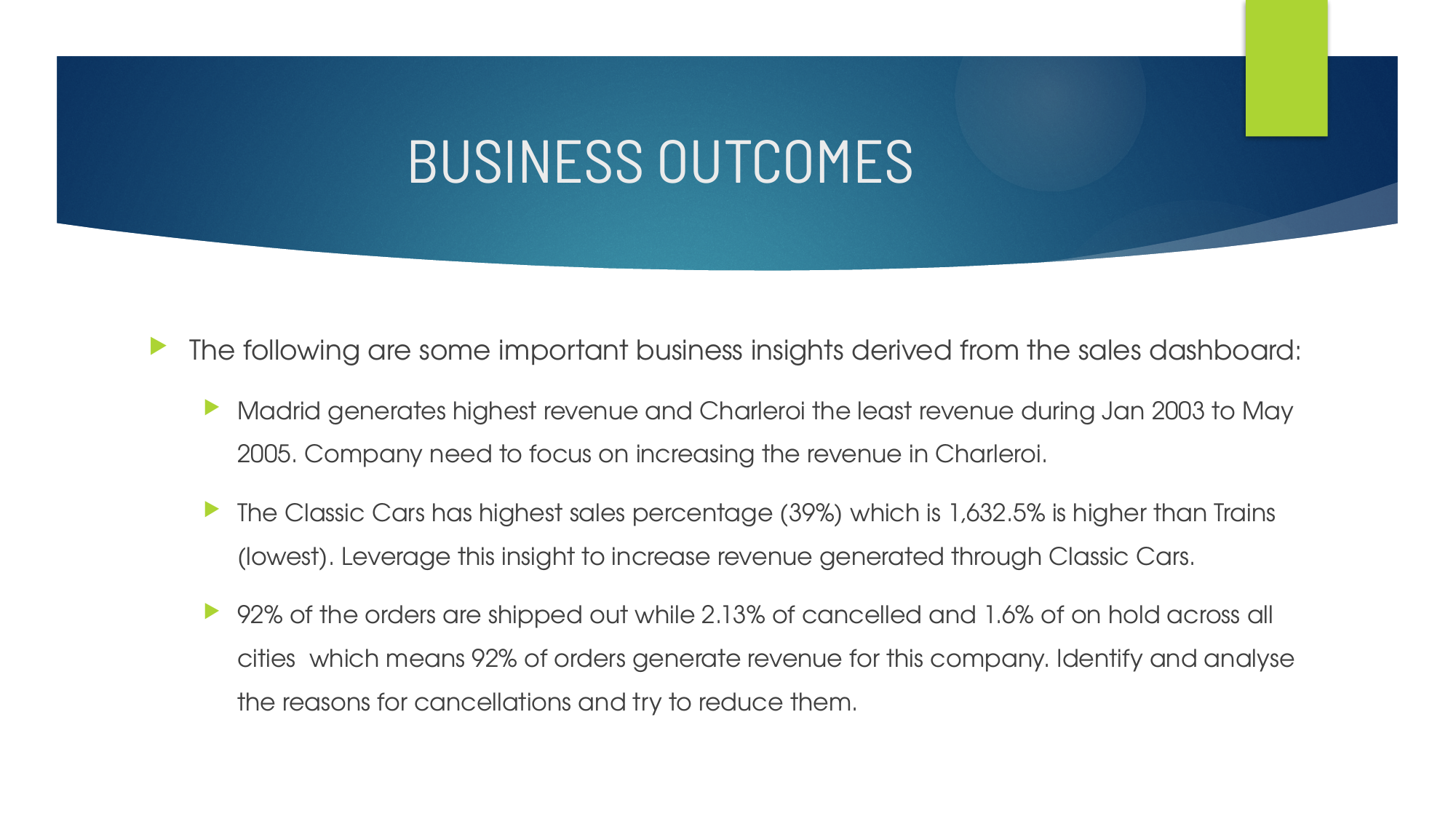

# BUSINESS OUTCOMES
The following are some important business insights derived from the sales dashboard:
Madrid generates highest revenue and Charleroi the least revenue during Jan 2003 to May 2005. Company need to focus on increasing the revenue in Charleroi.
The Classic Cars has highest sales percentage (39%) which is 1,632.5% is higher than Trains (lowest). Leverage this insight to increase revenue generated through Classic Cars.
92% of the orders are shipped out while 2.13% of cancelled and 1.6% of on hold across all cities  which means 92% of orders generate revenue for this company. Identify and analyse the reasons for cancellations and try to reduce them.